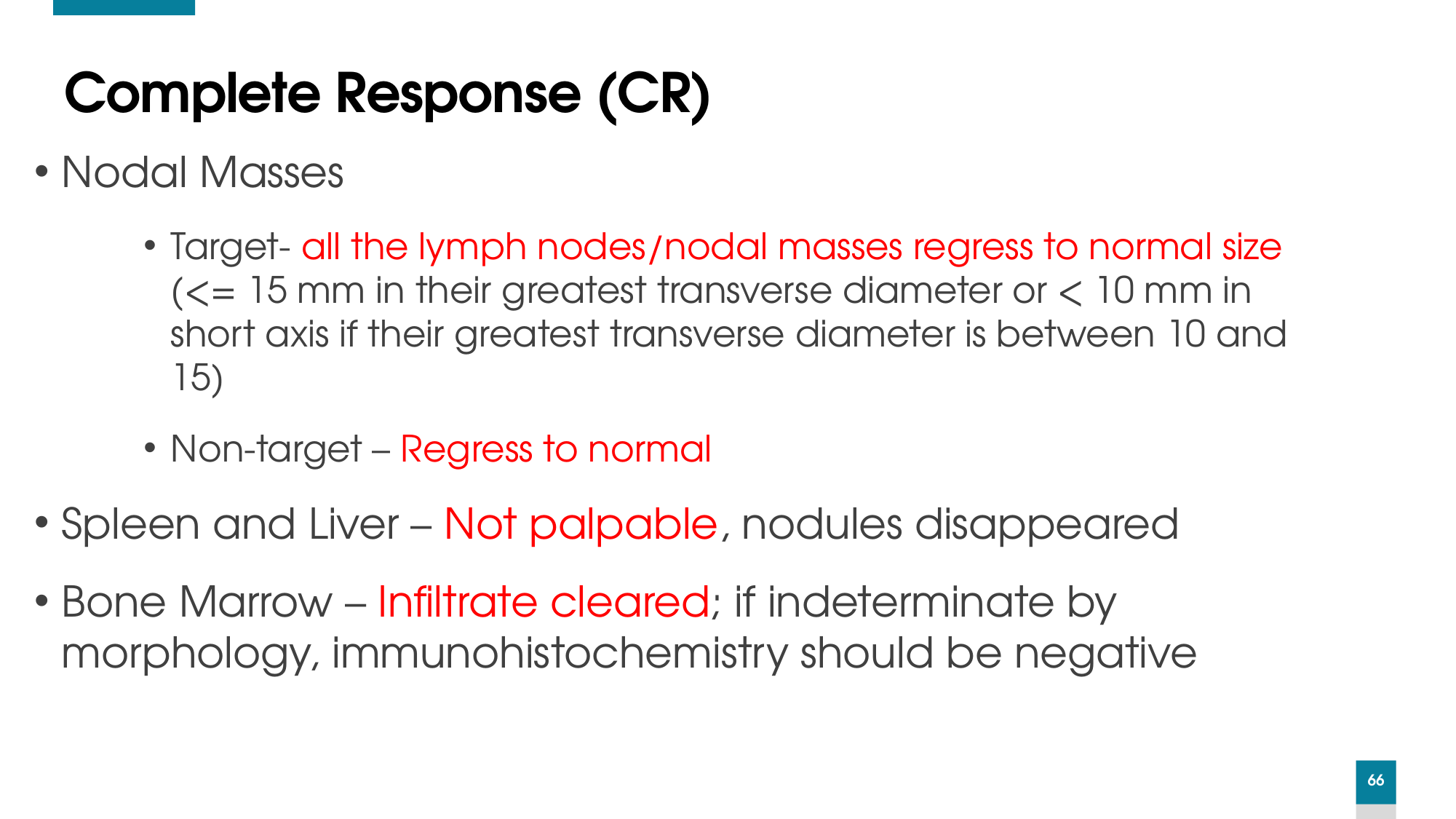

# Complete Response (CR)
Nodal Masses
Target- all the lymph nodes/nodal masses regress to normal size (<= 15 mm in their greatest transverse diameter or < 10 mm in short axis if their greatest transverse diameter is between 10 and 15)
Non-target – Regress to normal
Spleen and Liver – Not palpable, nodules disappeared
Bone Marrow – Infiltrate cleared; if indeterminate by morphology, immunohistochemistry should be negative